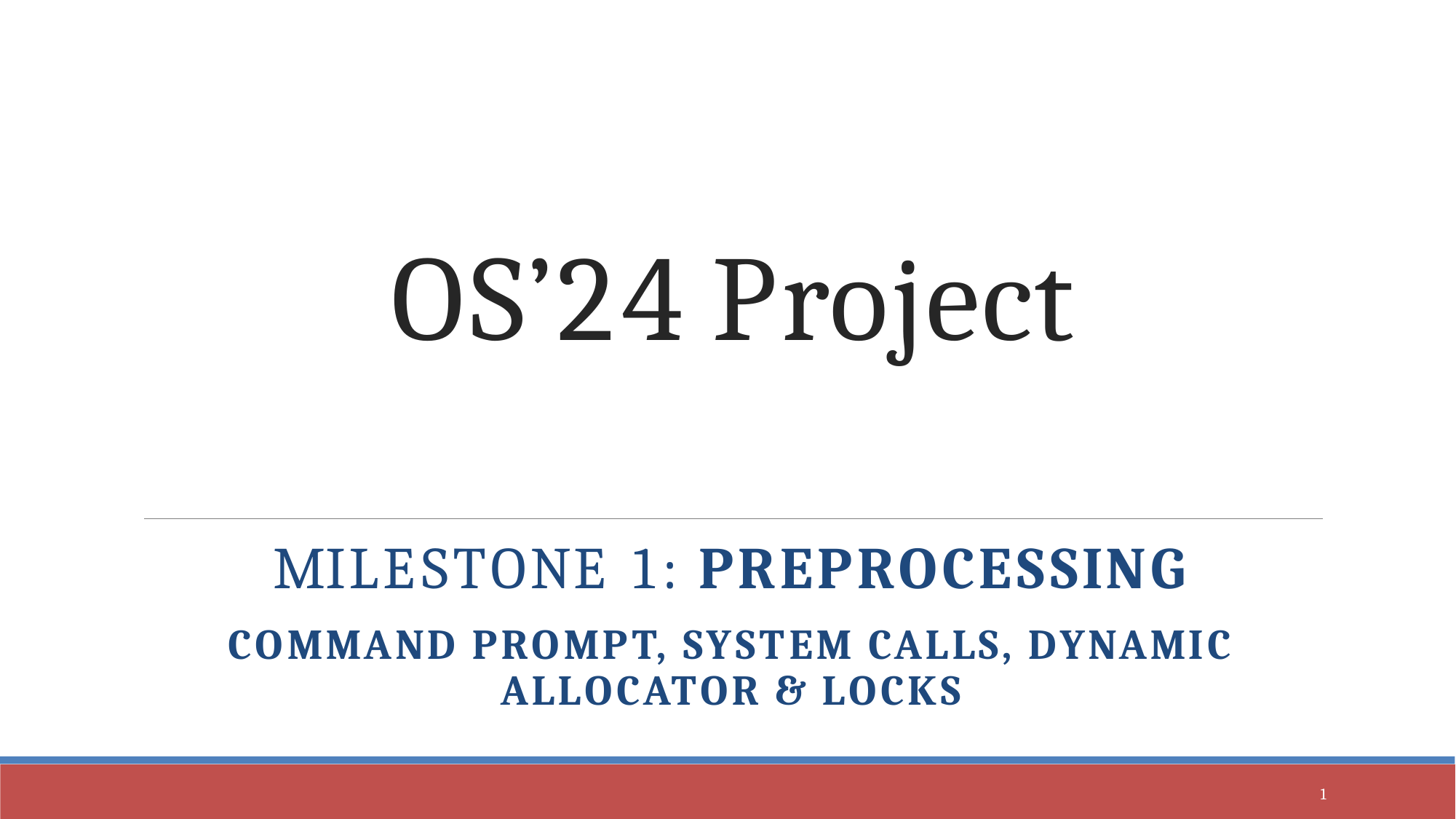

# OS’24 Project
Milestone 1: PREPROCESSING
COMMAND PROMPT, SYSTEM CALLS, DYNAMIC ALLOCATOR & locks
1